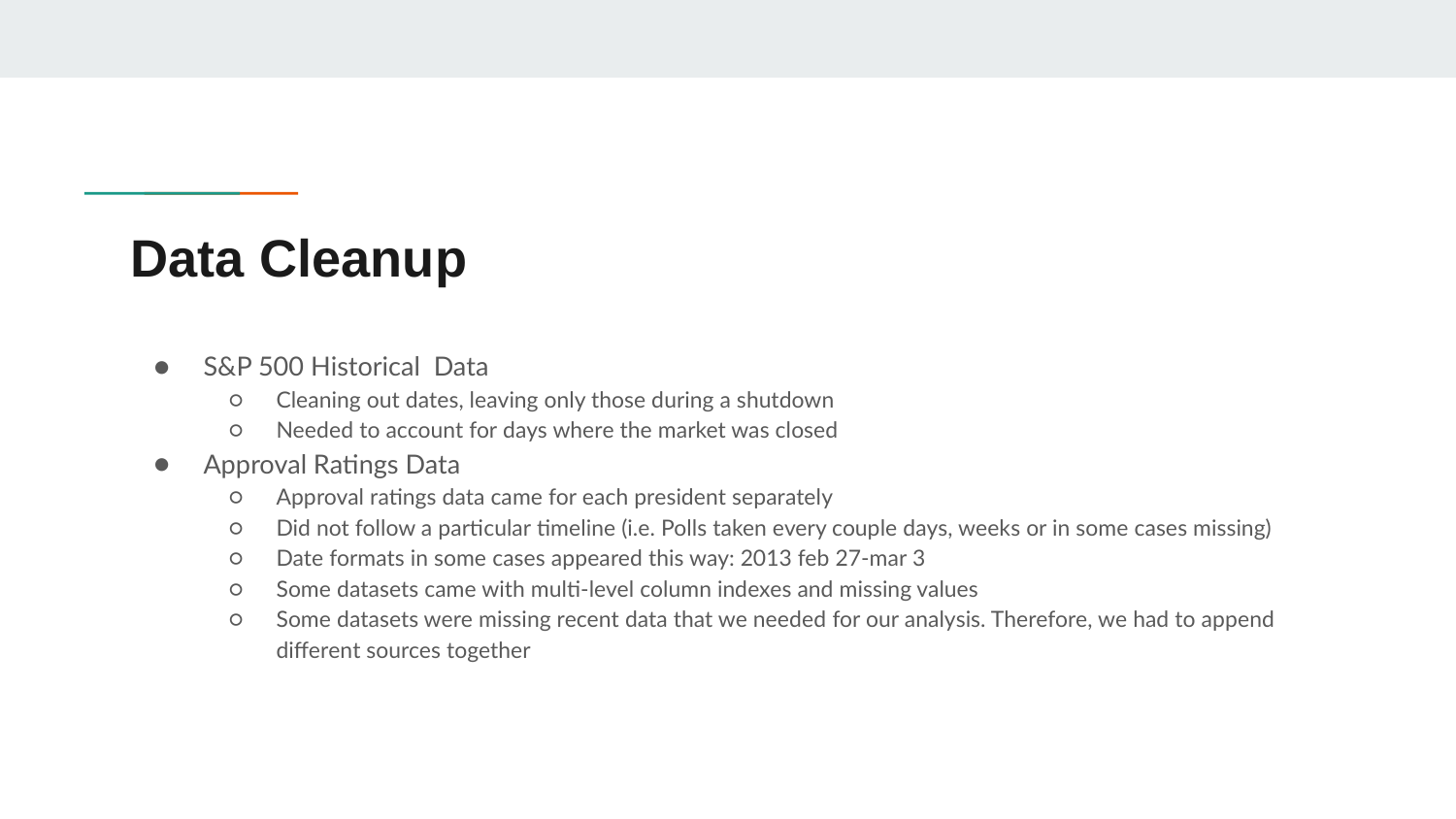

# Data Cleanup
S&P 500 Historical  Data
Cleaning out dates, leaving only those during a shutdown
Needed to account for days where the market was closed
Approval Ratings Data
Approval ratings data came for each president separately
Did not follow a particular timeline (i.e. Polls taken every couple days, weeks or in some cases missing)
Date formats in some cases appeared this way: 2013 feb 27-mar 3
Some datasets came with multi-level column indexes and missing values
Some datasets were missing recent data that we needed for our analysis. Therefore, we had to append different sources together